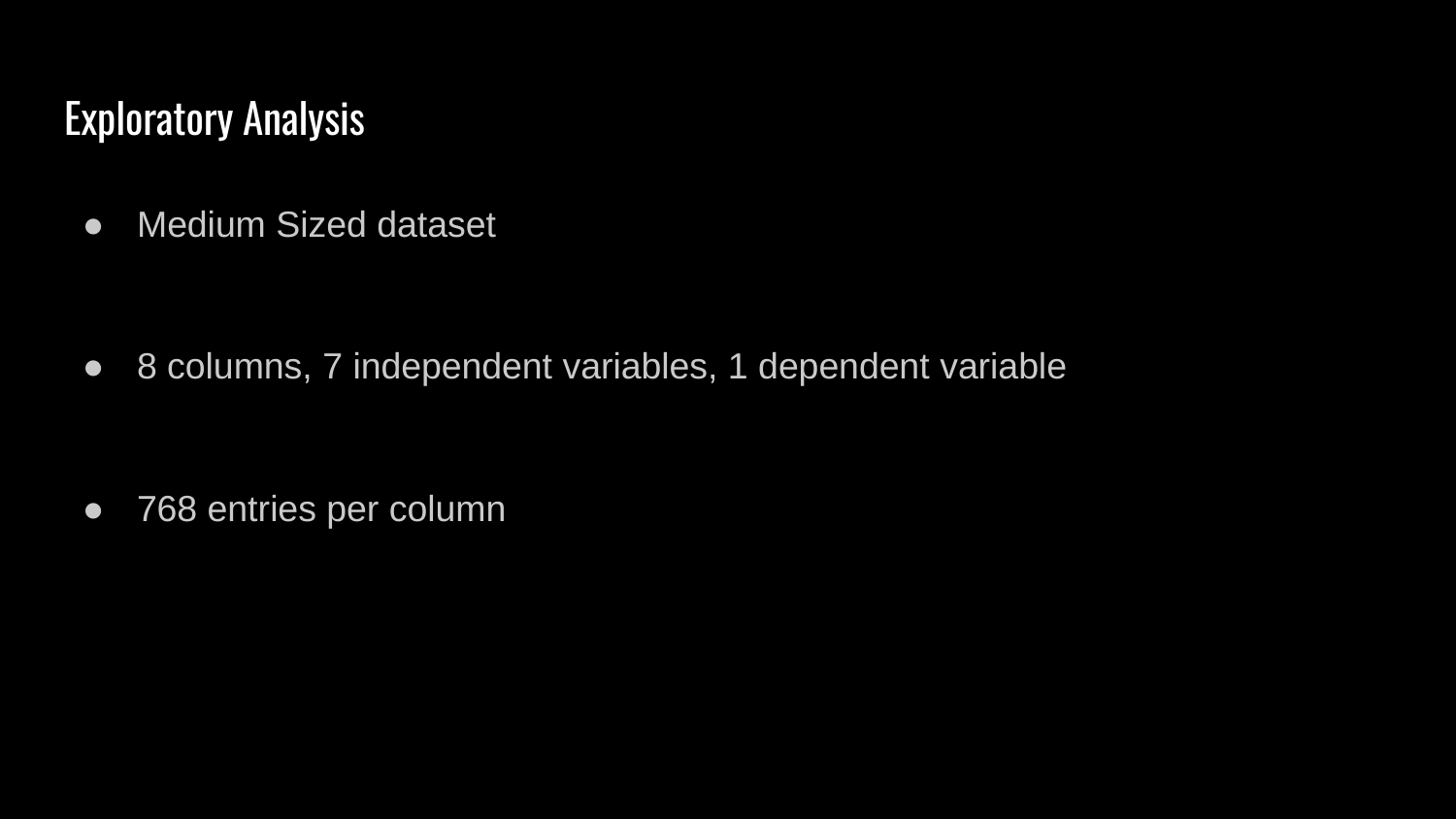

# Exploratory Analysis
Medium Sized dataset

8 columns, 7 independent variables, 1 dependent variable

768 entries per column